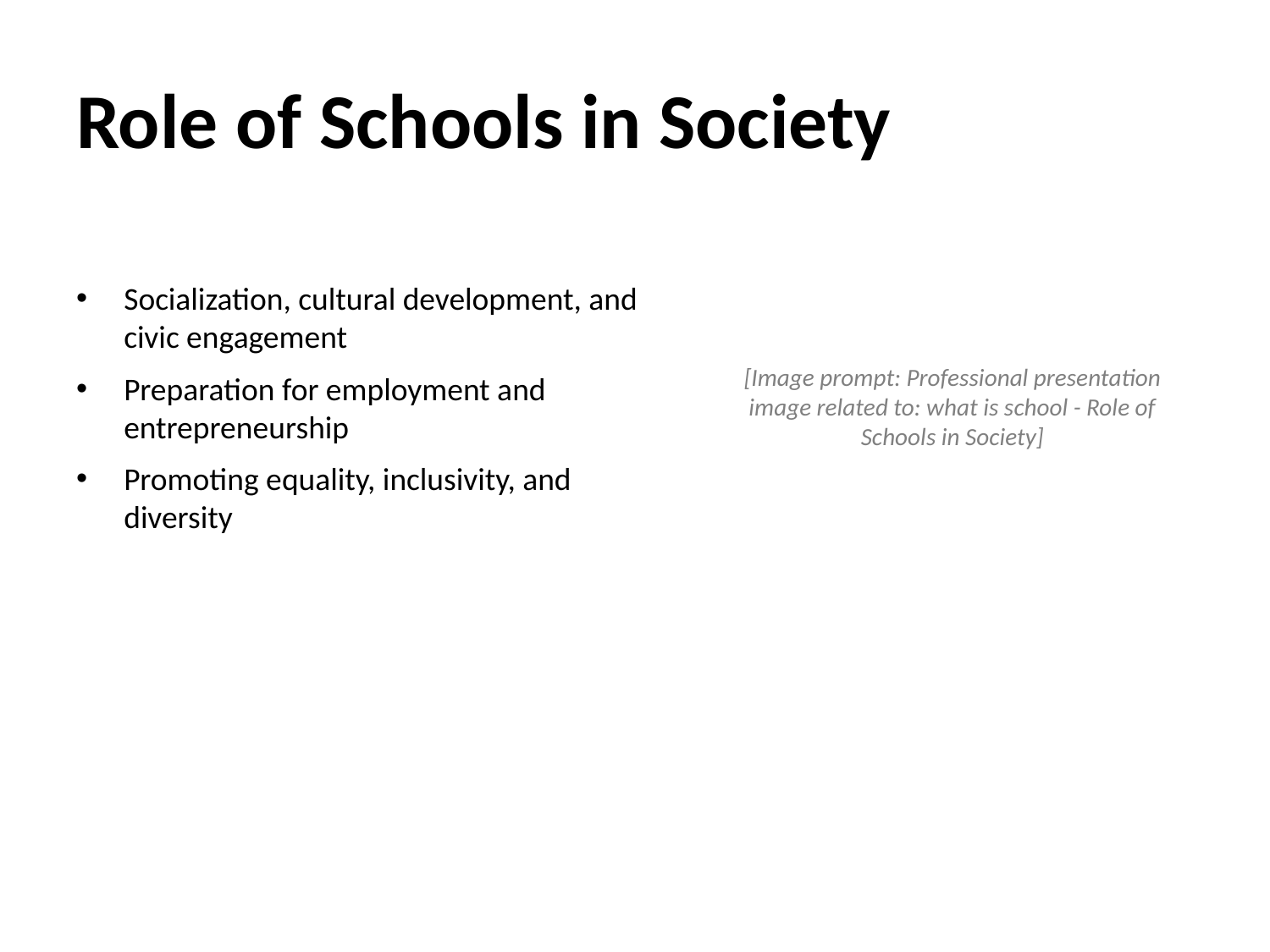

# Role of Schools in Society

Socialization, cultural development, and civic engagement
Preparation for employment and entrepreneurship
Promoting equality, inclusivity, and diversity

[Image prompt: Professional presentation image related to: what is school - Role of Schools in Society]